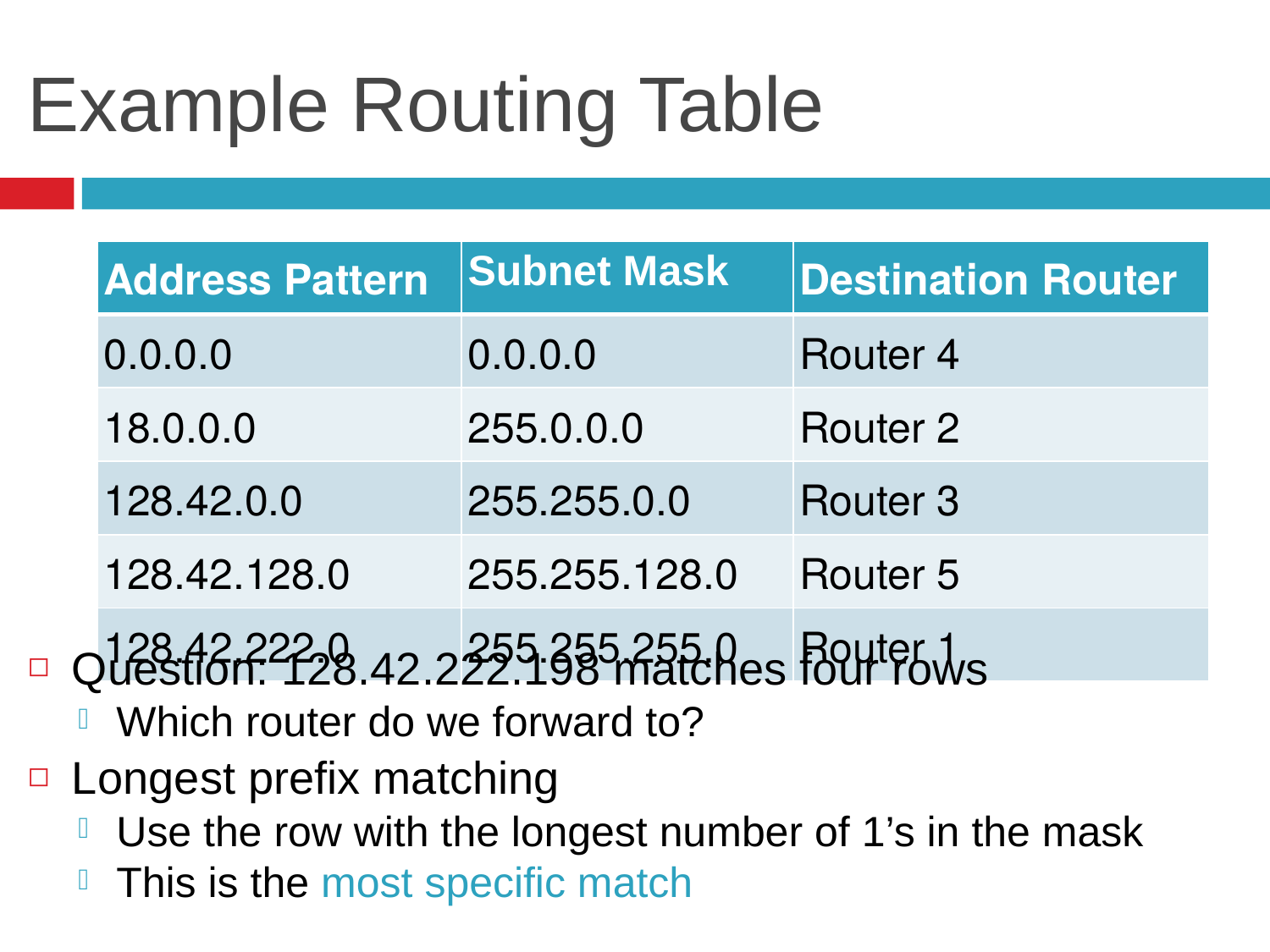

# Example Routing Table
21
| Address Pattern | Subnet Mask | Destination Router |
| --- | --- | --- |
| 0.0.0.0 | 0.0.0.0 | Router 4 |
| 18.0.0.0 | 255.0.0.0 | Router 2 |
| 128.42.0.0 | 255.255.0.0 | Router 3 |
| 128.42.128.0 | 255.255.128.0 | Router 5 |
| 128.42.222.0 | 255.255.255.0 | Router 1 |
Question: 128.42.222.198 matches four rows
Which router do we forward to?
Longest prefix matching
Use the row with the longest number of 1’s in the mask
This is the most specific match